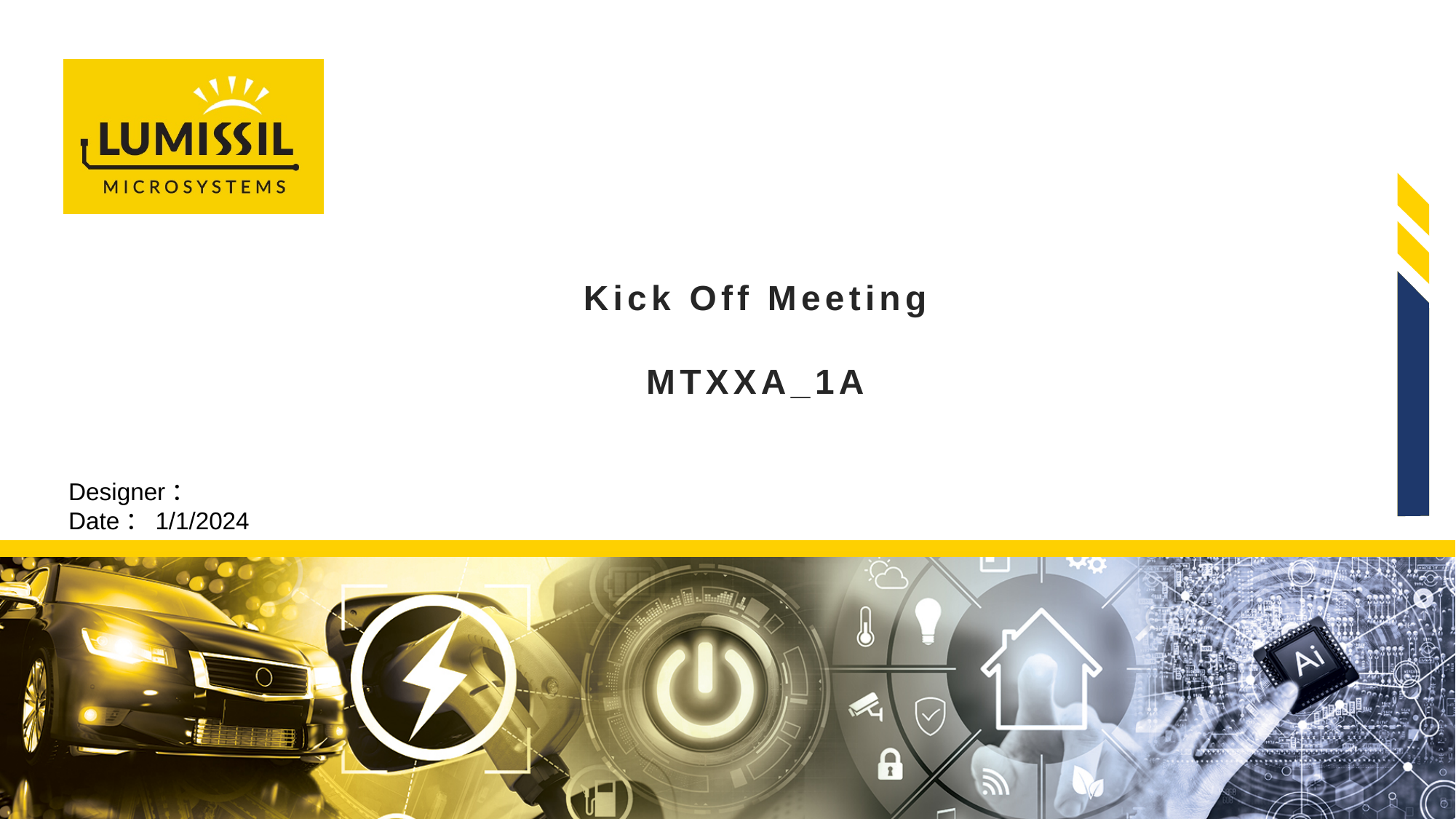

# Kick Off Meeting MTXXA_1A
Designer：
Date：1/1/2024